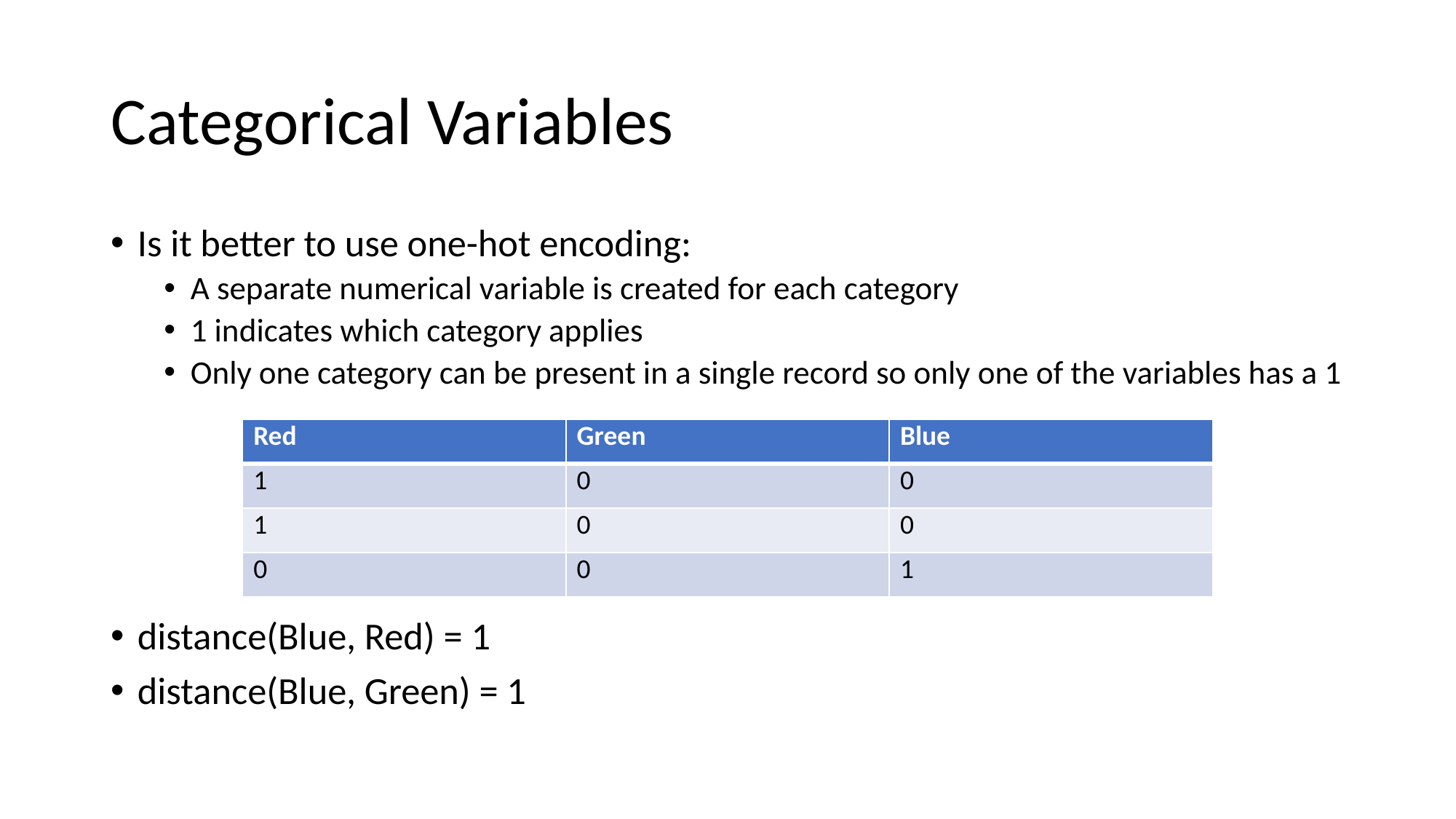

# Categorical Variables
Is it better to use one-hot encoding:
A separate numerical variable is created for each category
1 indicates which category applies
Only one category can be present in a single record so only one of the variables has a 1
distance(Blue, Red) = 1
distance(Blue, Green) = 1

| Red | Green | Blue |
| --- | --- | --- |
| 1 | 0 | 0 |
| 1 | 0 | 0 |
| 0 | 0 | 1 |